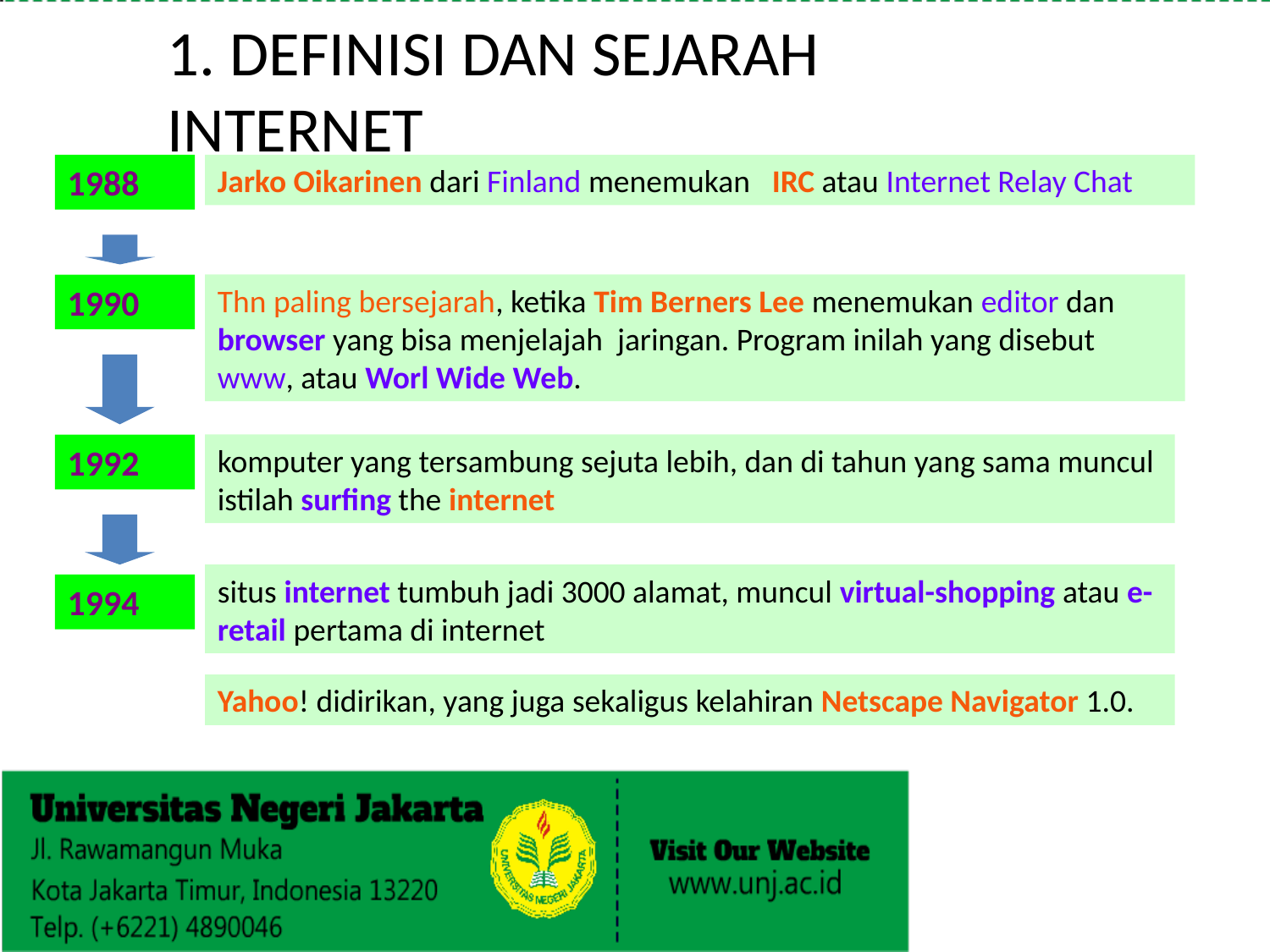

1. DEFINISI DAN SEJARAH INTERNET
1988
Jarko Oikarinen dari Finland menemukan   IRC atau Internet Relay Chat

1990
Thn paling bersejarah, ketika Tim Berners Lee menemukan editor dan browser yang bisa menjelajah  jaringan. Program inilah yang disebut www, atau Worl Wide Web.

1992
komputer yang tersambung sejuta lebih, dan di tahun yang sama muncul istilah surfing the internet

situs internet tumbuh jadi 3000 alamat, muncul virtual-shopping atau e-retail pertama di internet
1994
Yahoo! didirikan, yang juga sekaligus kelahiran Netscape Navigator 1.0.